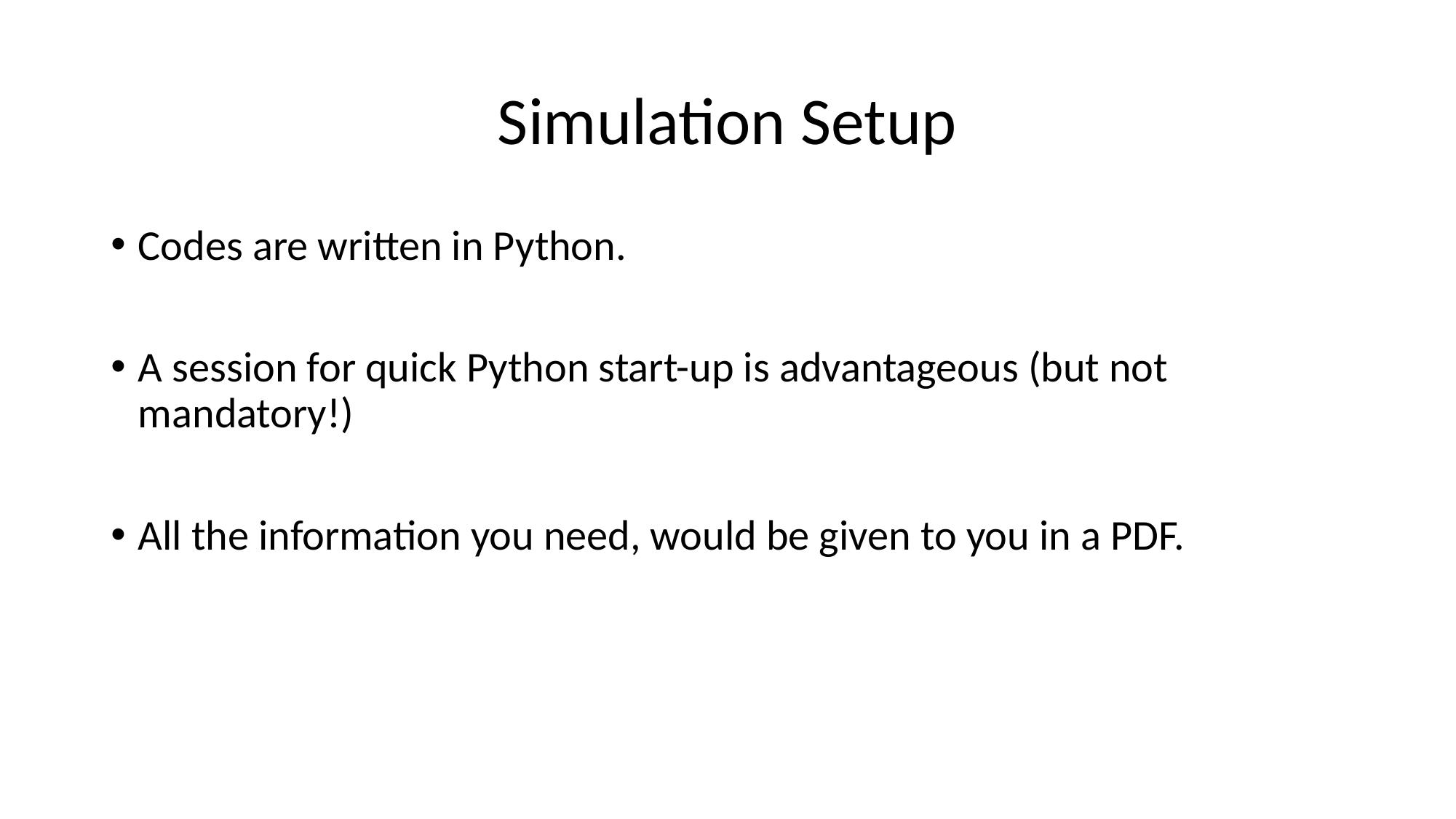

# Simulation Setup
Codes are written in Python.

A session for quick Python start-up is advantageous (but not mandatory!)

All the information you need, would be given to you in a PDF.